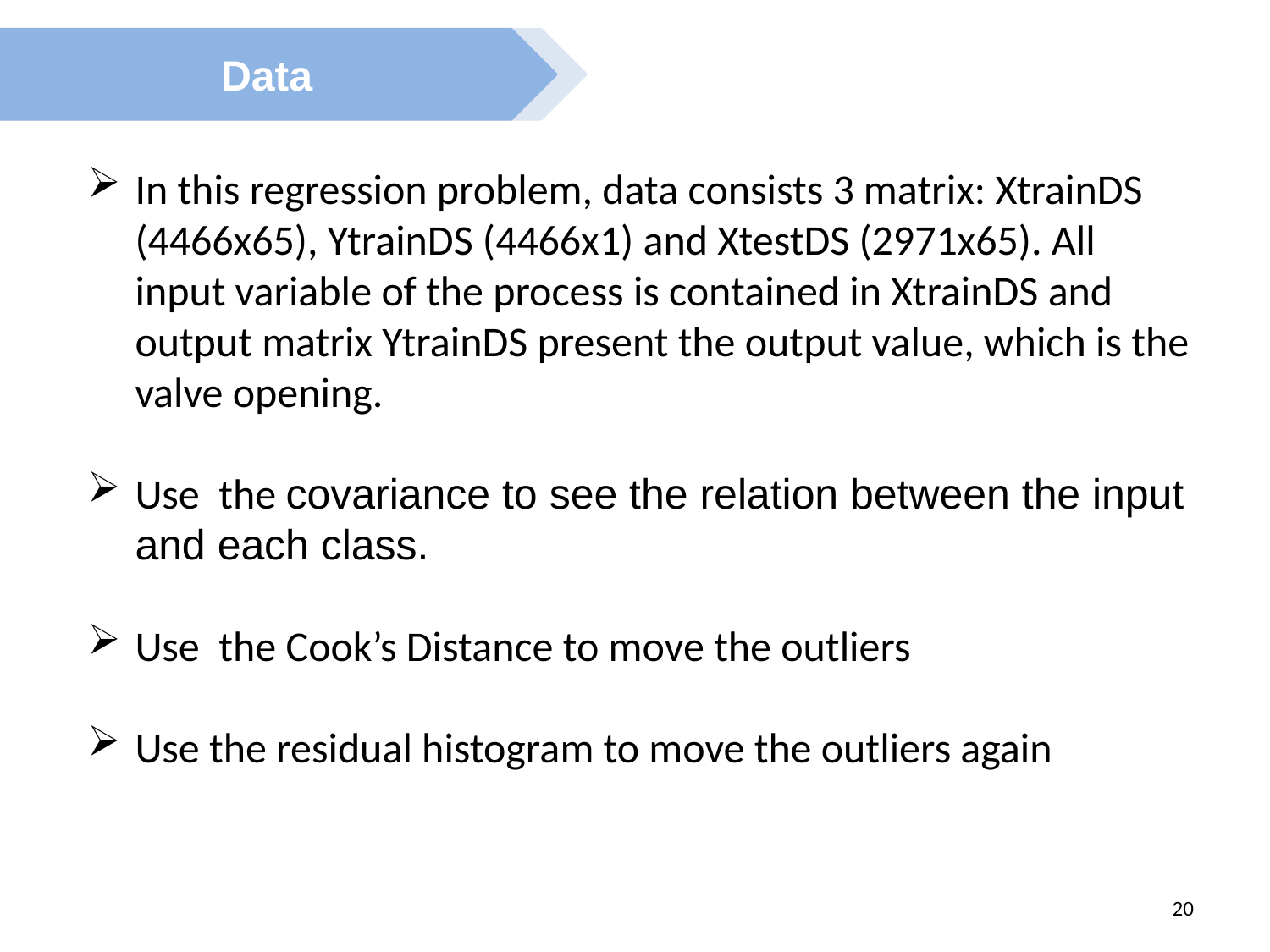

Data
In this regression problem, data consists 3 matrix: XtrainDS (4466x65), YtrainDS (4466x1) and XtestDS (2971x65). All input variable of the process is contained in XtrainDS and output matrix YtrainDS present the output value, which is the valve opening.

Use  the covariance to see the relation between the input and each class.

Use  the Cook’s Distance to move the outliers

Use the residual histogram to move the outliers again
20